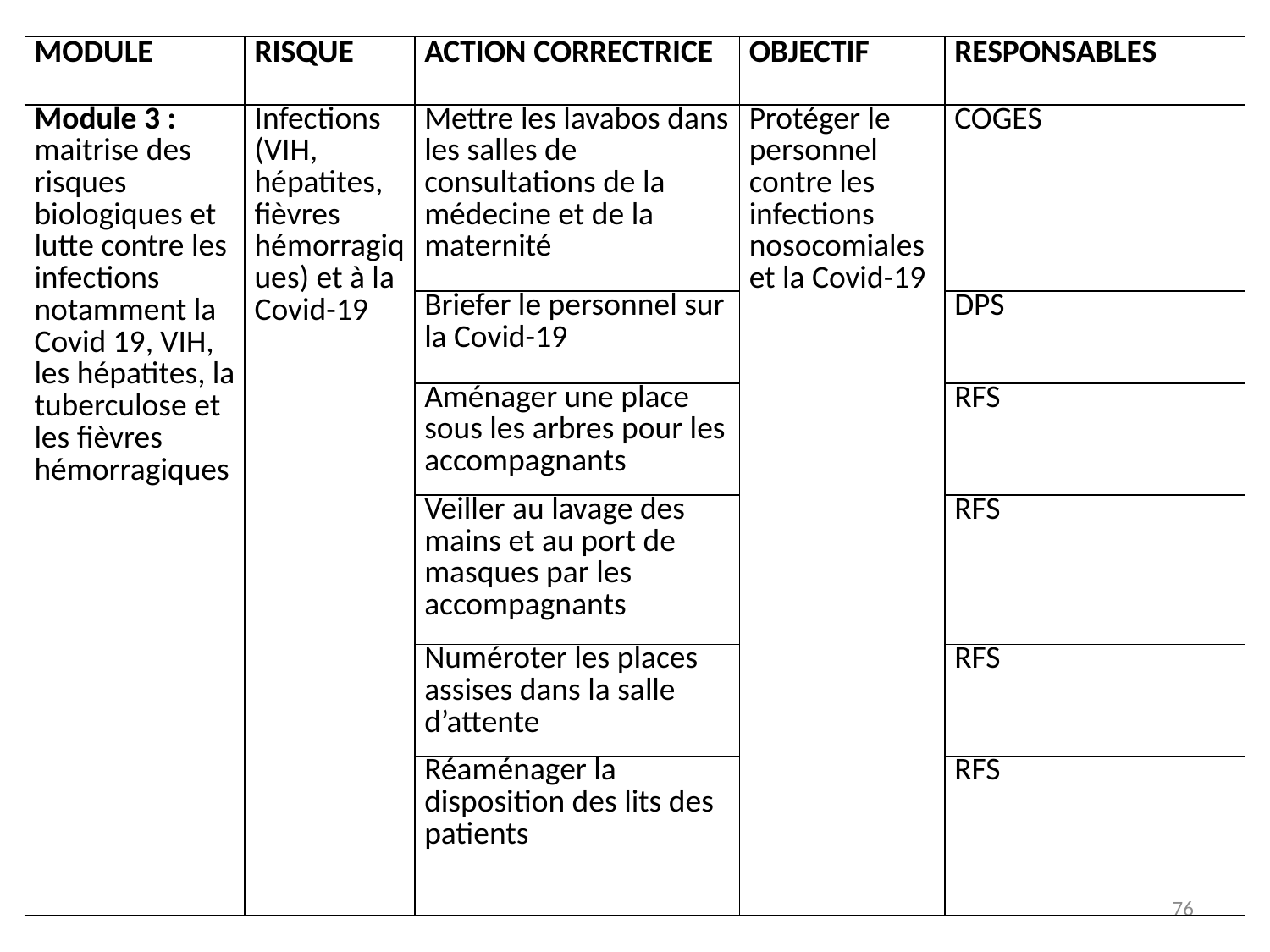

| MODULE | RISQUE | ACTION CORRECTRICE | OBJECTIF | RESPONSABLES |
| --- | --- | --- | --- | --- |
| Module 3 : maitrise des risques biologiques et lutte contre les infections notamment la Covid 19, VIH, les hépatites, la tuberculose et les fièvres hémorragiques | Infections (VIH, hépatites, fièvres hémorragiques) et à la Covid-19 | Mettre les lavabos dans les salles de consultations de la médecine et de la maternité | Protéger le personnel contre les infections nosocomiales et la Covid-19 | COGES |
|  |  | Briefer le personnel sur la Covid-19 |  | DPS |
|  |  | Aménager une place sous les arbres pour les accompagnants |  | RFS |
|  |  | Veiller au lavage des mains et au port de masques par les accompagnants |  | RFS |
|  |  | Numéroter les places assises dans la salle d’attente |  | RFS |
|  |  | Réaménager la disposition des lits des patients |  | RFS |
76